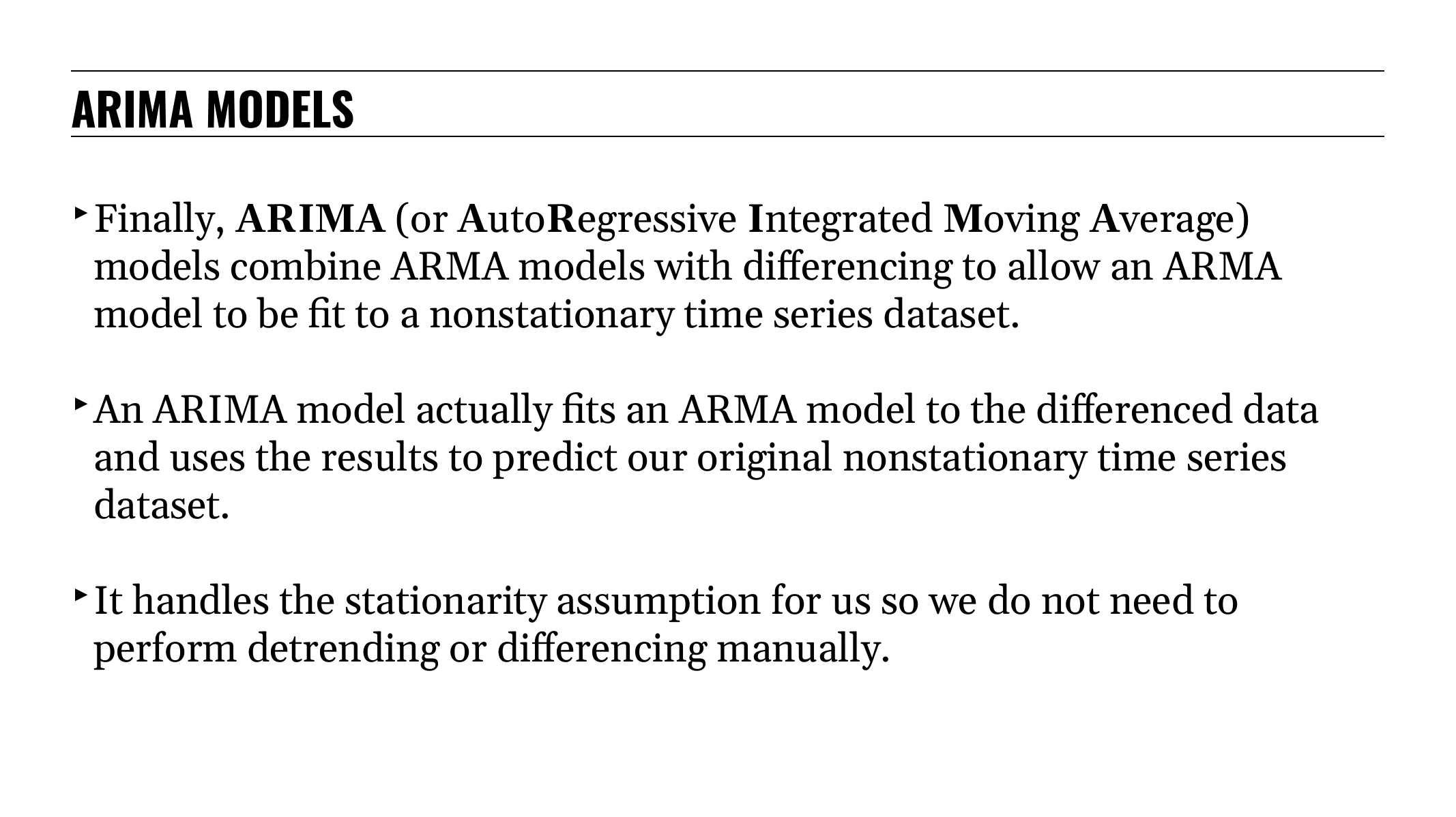

ARIMA MODELS

Finally, ARIMA (or AutoRegressive Integrated Moving Average) models combine ARMA models with differencing to allow an ARMA model to be fit to a nonstationary time series dataset.

An ARIMA model actually fits an ARMA model to the differenced data and uses the results to predict our original nonstationary time series dataset.

It handles the stationarity assumption for us so we do not need to perform detrending or differencing manually.